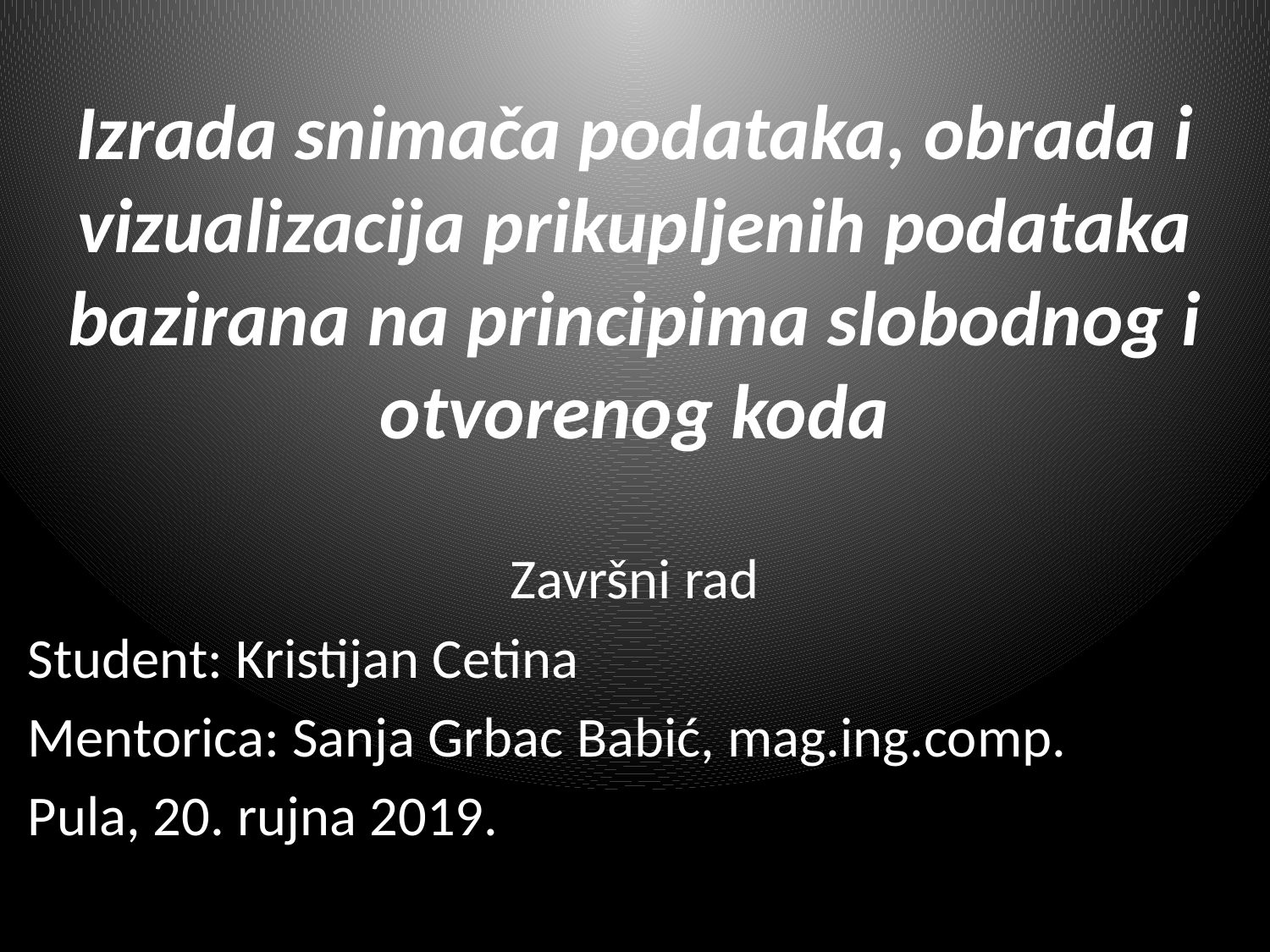

# Izrada snimača podataka, obrada i vizualizacija prikupljenih podataka bazirana na principima slobodnog i otvorenog koda
Završni rad
Student: Kristijan Cetina
Mentorica: Sanja Grbac Babić, mag.ing.comp.
Pula, 20. rujna 2019.